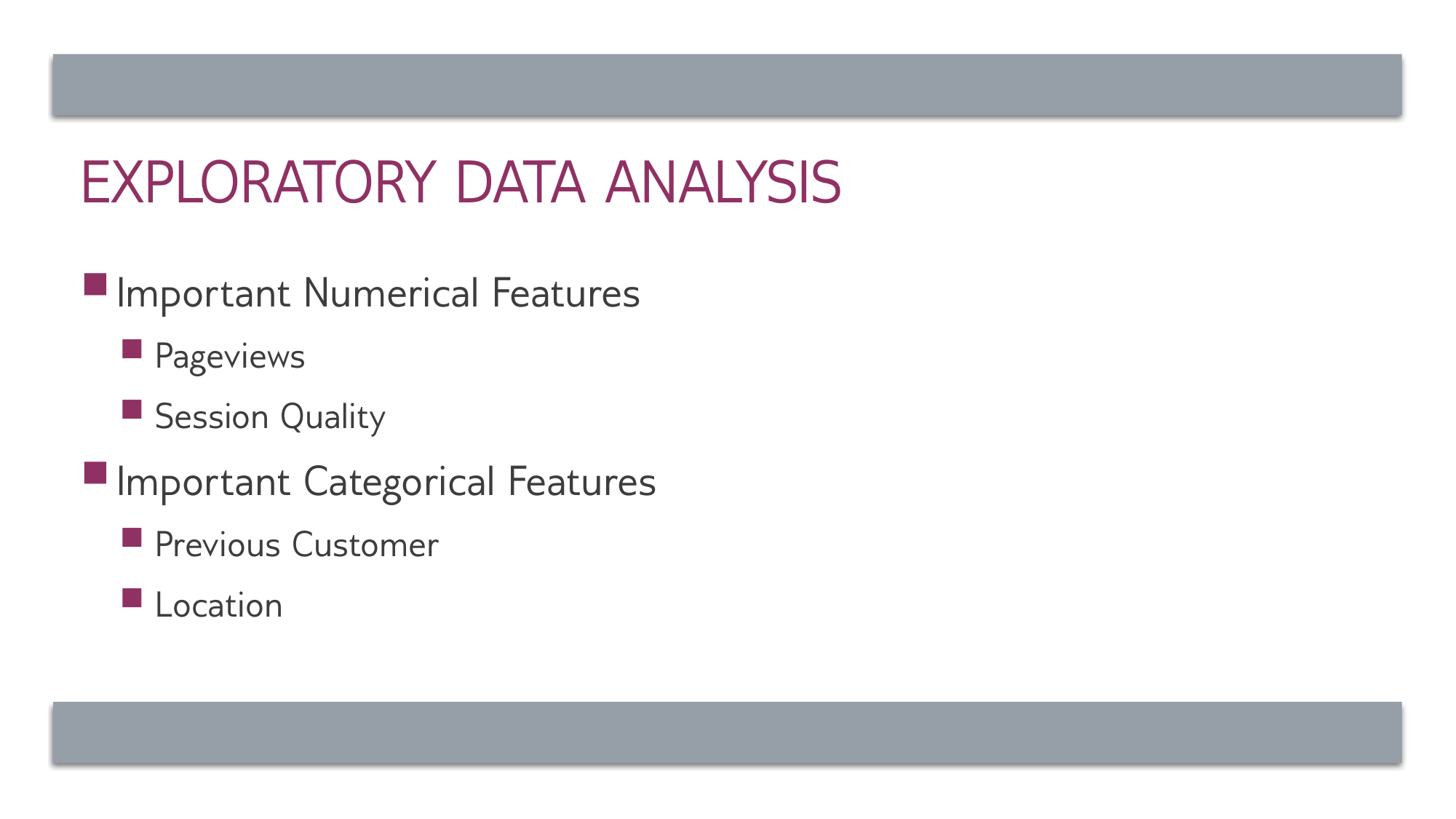

# Exploratory Data Analysis
Important Numerical Features
Pageviews
Session Quality
Important Categorical Features
Previous Customer
Location